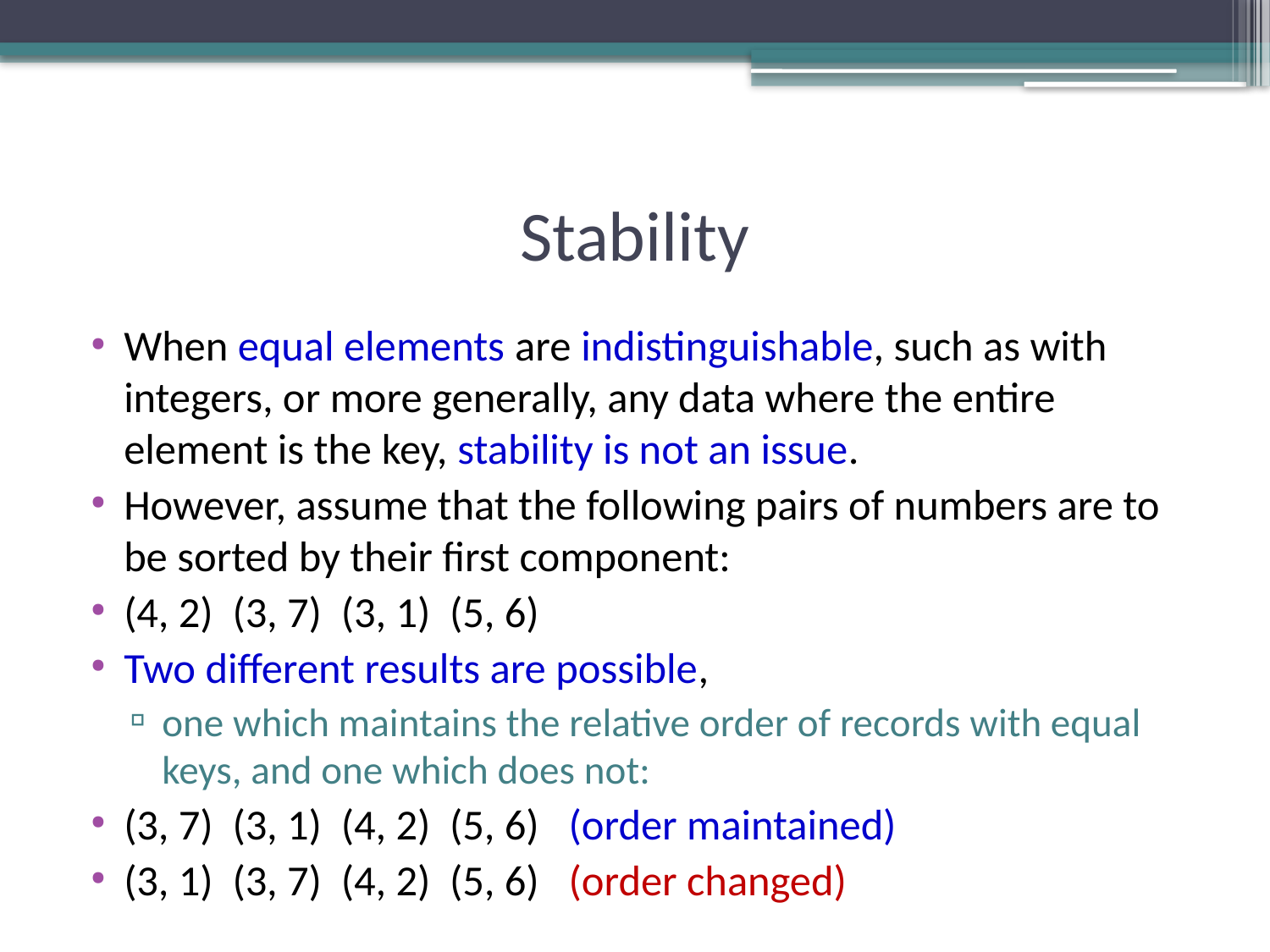

# Stability
When equal elements are indistinguishable, such as with integers, or more generally, any data where the entire element is the key, stability is not an issue.
However, assume that the following pairs of numbers are to be sorted by their first component:
(4, 2)  (3, 7)  (3, 1)  (5, 6)
Two different results are possible,
one which maintains the relative order of records with equal keys, and one which does not:
(3, 7)  (3, 1)  (4, 2)  (5, 6)   (order maintained)
(3, 1)  (3, 7)  (4, 2)  (5, 6)   (order changed)